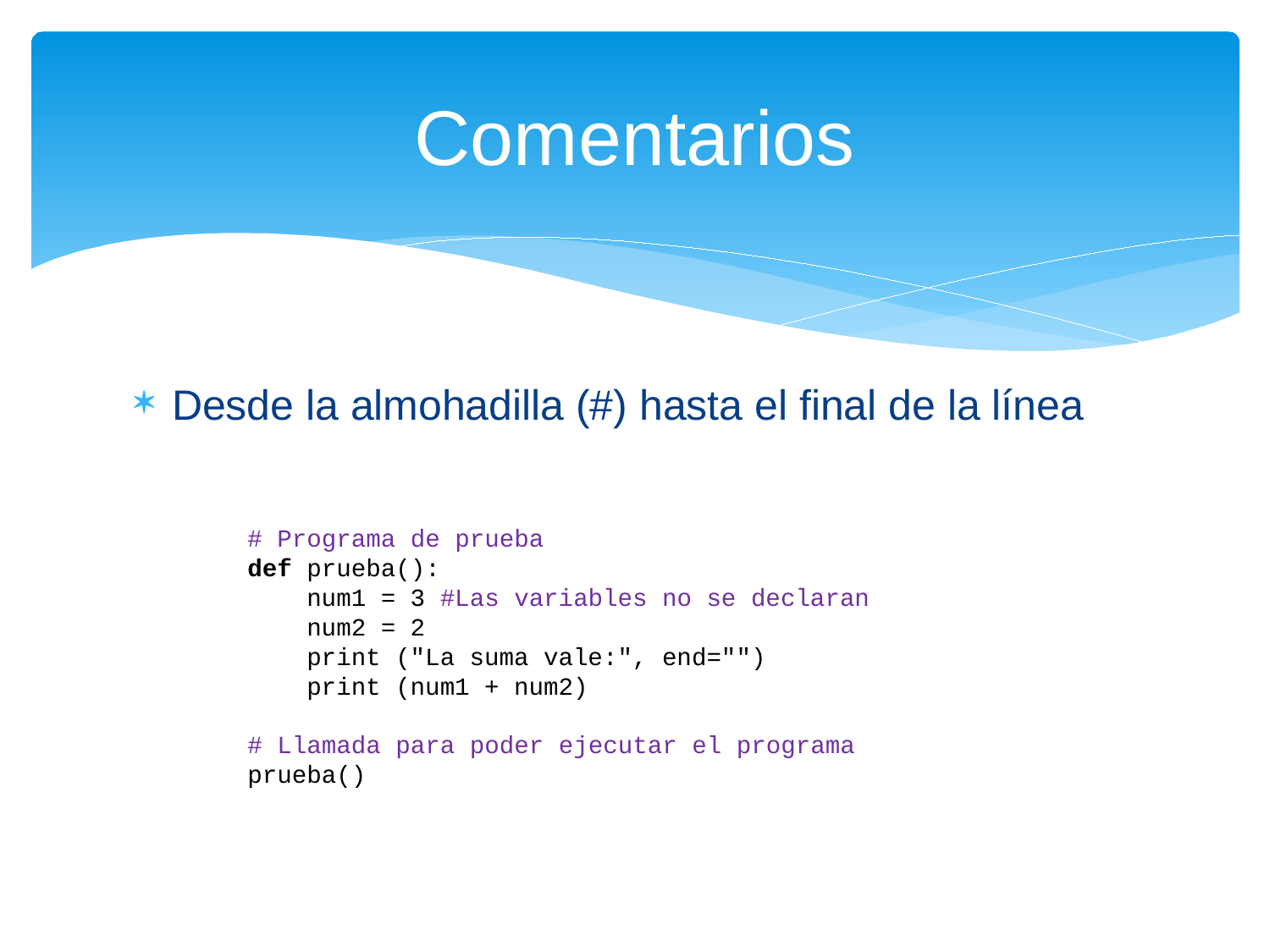

# Comentarios
Desde la almohadilla (#) hasta el final de la línea
# Programa de prueba
def prueba():
    num1 = 3 #Las variables no se declaran
    num2 = 2
    print ("La suma vale:", end="")
    print (num1 + num2)

# Llamada para poder ejecutar el programa
prueba()